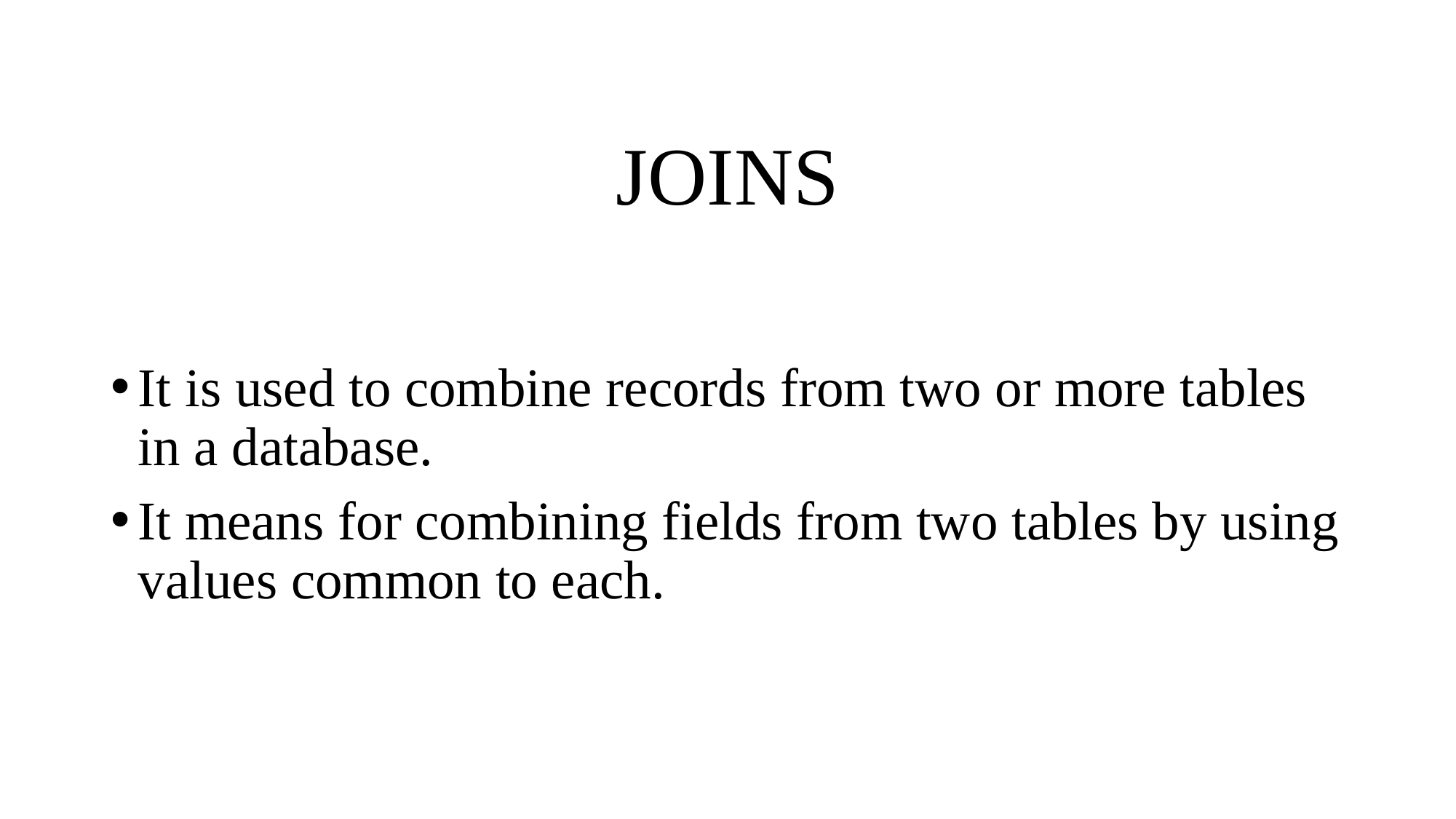

# JOINS
It is used to combine records from two or more tables in a database.
It means for combining fields from two tables by using values common to each.